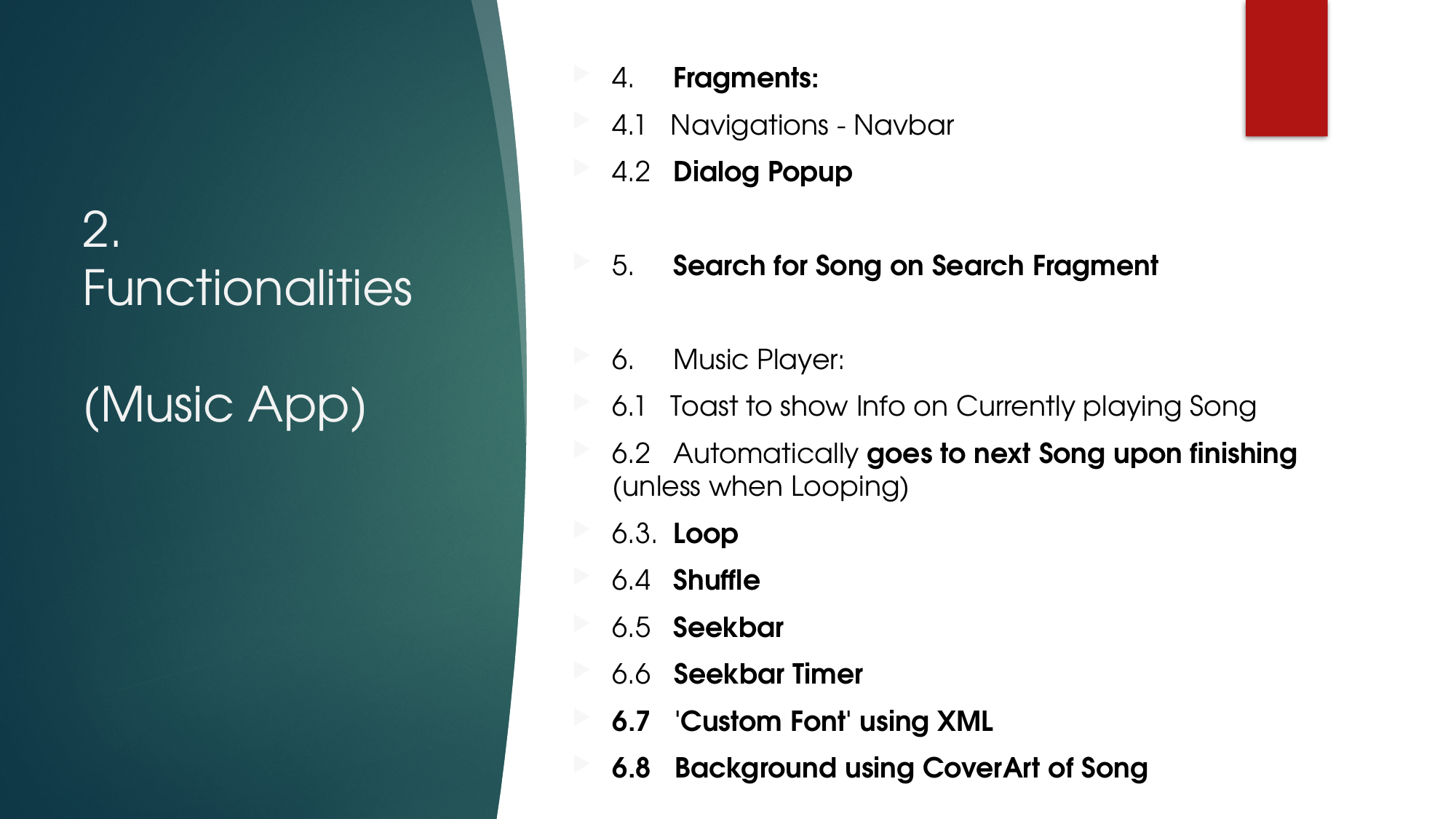

4.     Fragments:
4.1   Navigations - Navbar
4.2   Dialog Popup

5.     Search for Song on Search Fragment

6.     Music Player:
6.1   Toast to show Info on Currently playing Song
6.2   Automatically goes to next Song upon finishing (unless when Looping)
6.3.  Loop
6.4   Shuffle
6.5   Seekbar
6.6   Seekbar Timer
6.7   'Custom Font' using XML
6.8   Background using CoverArt of Song

# 2. Functionalities (Music App)